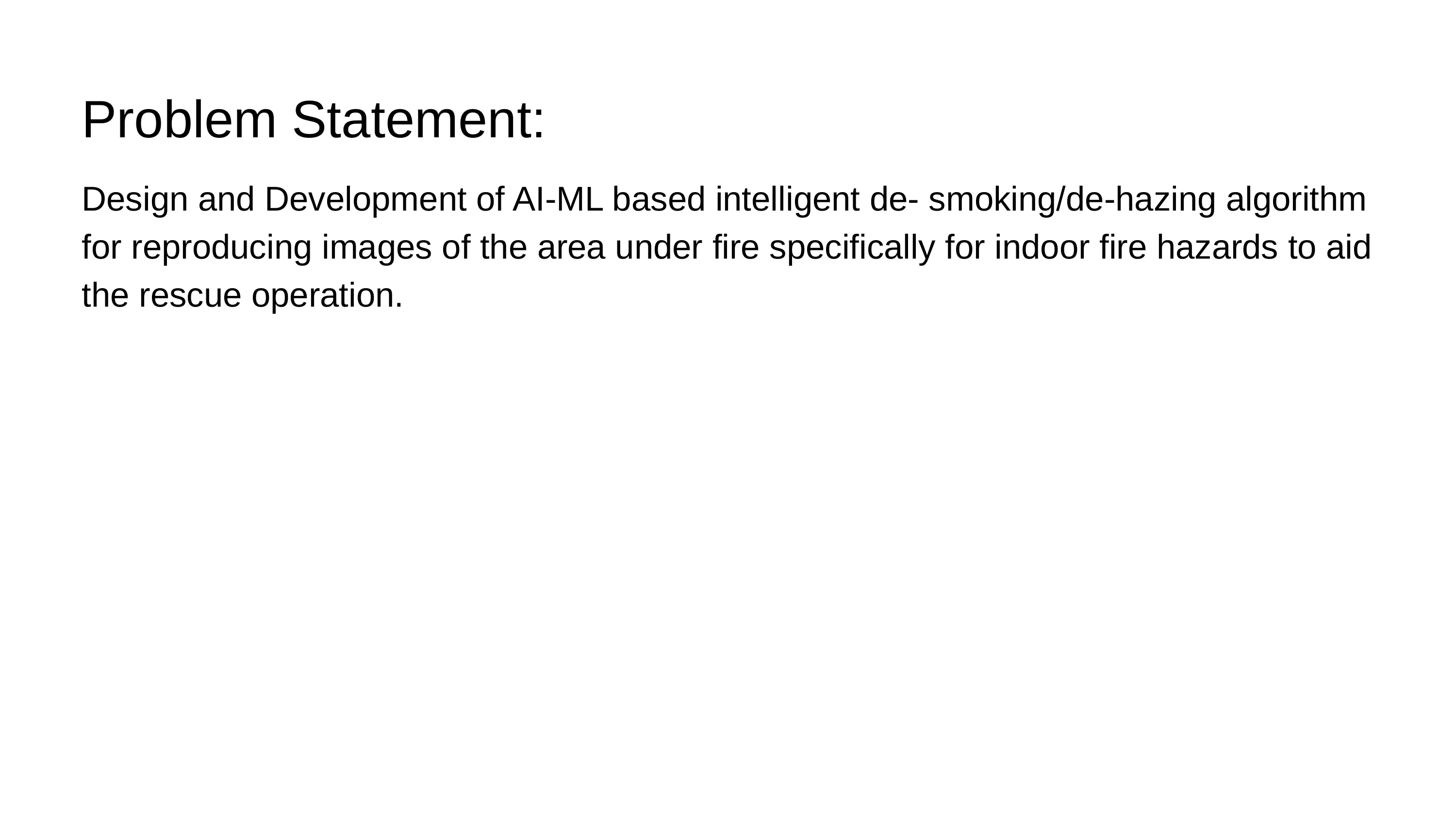

Problem Statement:
Design and Development of AI-ML based intelligent de- smoking/de-hazing algorithm for reproducing images of the area under fire specifically for indoor fire hazards to aid the rescue operation.